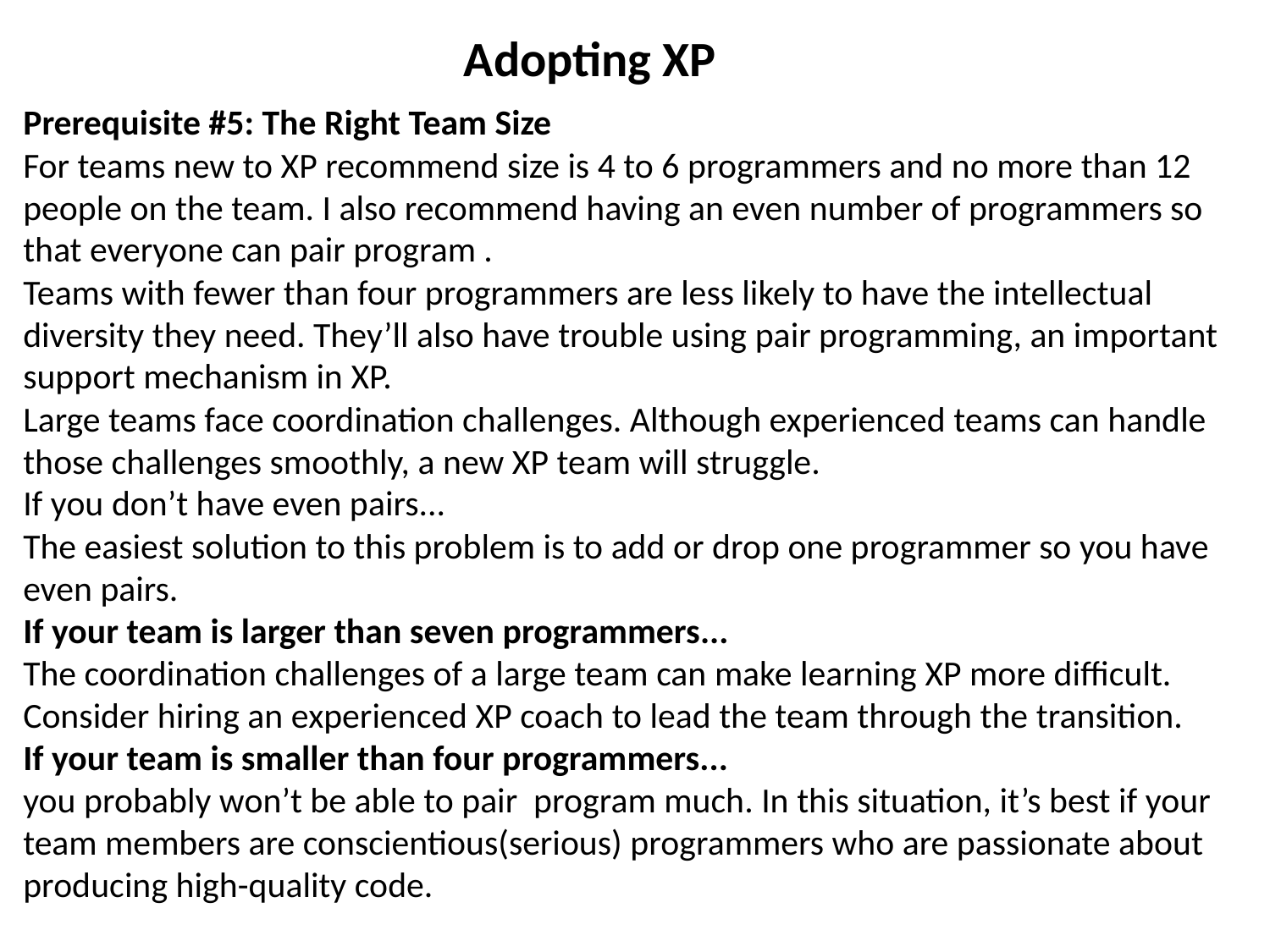

Adopting XP
Prerequisite #5: The Right Team Size
For teams new to XP recommend size is 4 to 6 programmers and no more than 12 people on the team. I also recommend having an even number of programmers so
that everyone can pair program .
Teams with fewer than four programmers are less likely to have the intellectual diversity they need. They’ll also have trouble using pair programming, an important support mechanism in XP.
Large teams face coordination challenges. Although experienced teams can handle those challenges smoothly, a new XP team will struggle.
If you don’t have even pairs...
The easiest solution to this problem is to add or drop one programmer so you have even pairs.
If your team is larger than seven programmers...
The coordination challenges of a large team can make learning XP more difficult. Consider hiring an experienced XP coach to lead the team through the transition.
If your team is smaller than four programmers...
you probably won’t be able to pair  program much. In this situation, it’s best if your team members are conscientious(serious) programmers who are passionate about producing high-quality code.